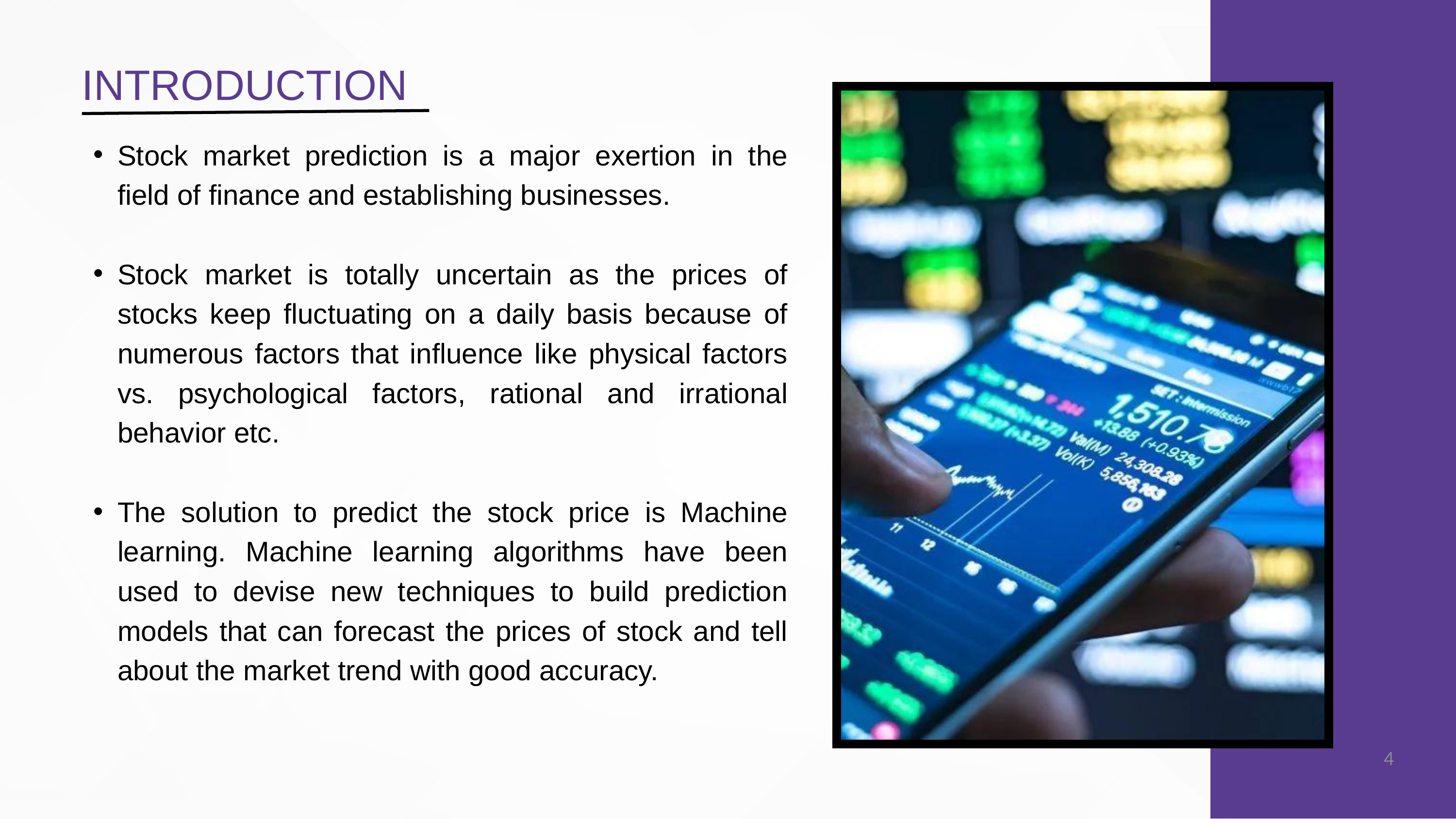

INTRODUCTION

Stock market prediction is a major exertion in the field of finance and establishing businesses.

Stock market is totally uncertain as the prices of stocks keep fluctuating on a daily basis because of numerous factors that influence like physical factors vs. psychological factors, rational and irrational behavior etc.

The solution to predict the stock price is Machine learning. Machine learning algorithms have been used to devise new techniques to build prediction models that can forecast the prices of stock and tell about the market trend with good accuracy.

4